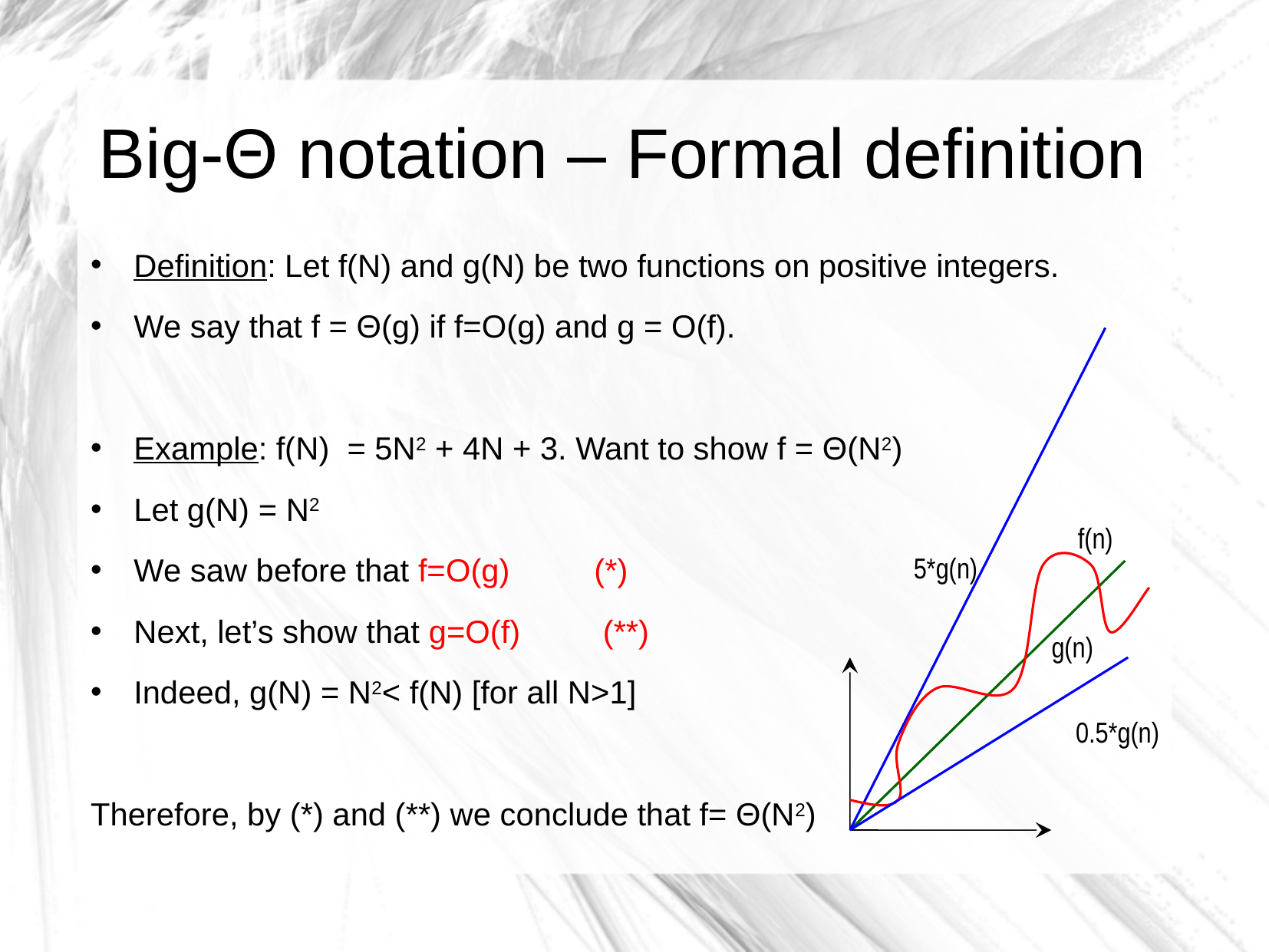

Big-Θ notation – Formal definition
Definition: Let f(N) and g(N) be two functions on positive integers.
We say that f = Θ(g) if f=O(g) and g = O(f).

Example: f(N)  = 5N2 + 4N + 3. Want to show f = Θ(N2)
Let g(N) = N2
We saw before that f=O(g)	(*)
Next, let’s show that g=O(f)	 (**)
Indeed, g(N) = N2< f(N) [for all N>1]

Therefore, by (*) and (**) we conclude that f= Θ(N2)

f(n)
5*g(n)

g(n)

0.5*g(n)